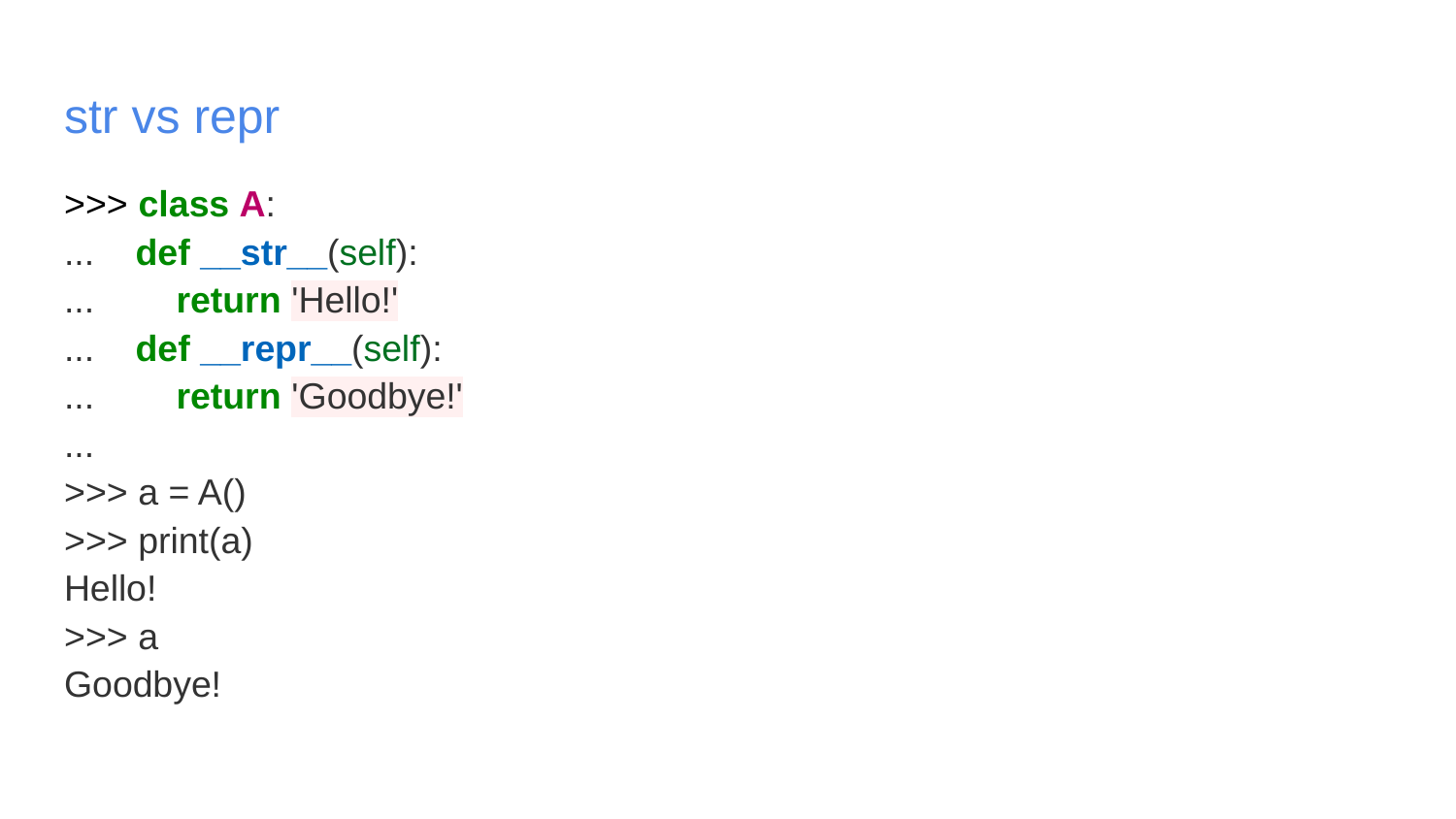

# str vs repr
>>> class A:
...    def __str__(self):
...        return 'Hello!'
...    def __repr__(self):
...        return 'Goodbye!'
...
>>> a = A()
>>> print(a)
Hello!
>>> a
Goodbye!